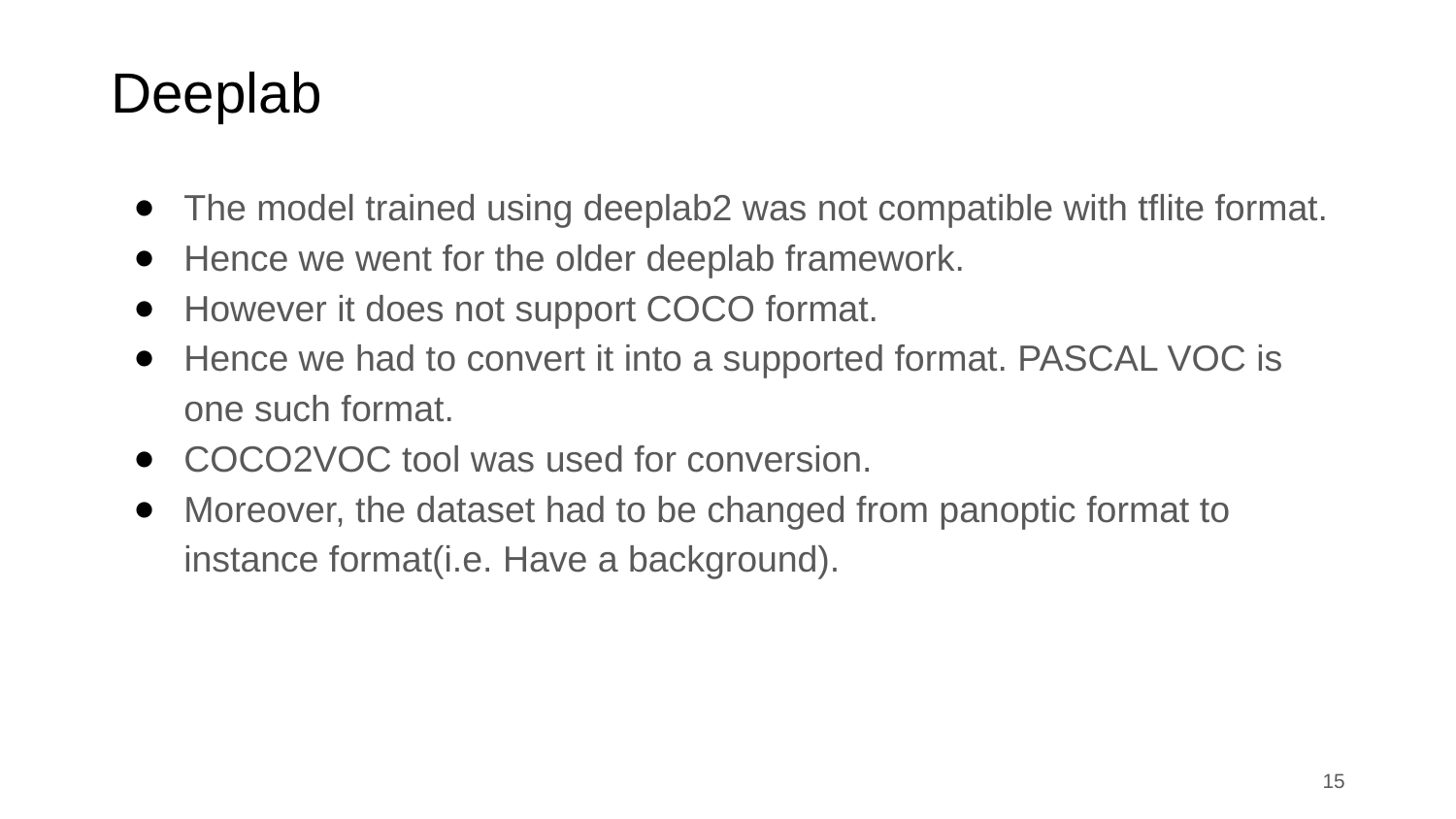

# Deeplab
The model trained using deeplab2 was not compatible with tflite format.
Hence we went for the older deeplab framework.
However it does not support COCO format.
Hence we had to convert it into a supported format. PASCAL VOC is one such format.
COCO2VOC tool was used for conversion.
Moreover, the dataset had to be changed from panoptic format to instance format(i.e. Have a background).

15